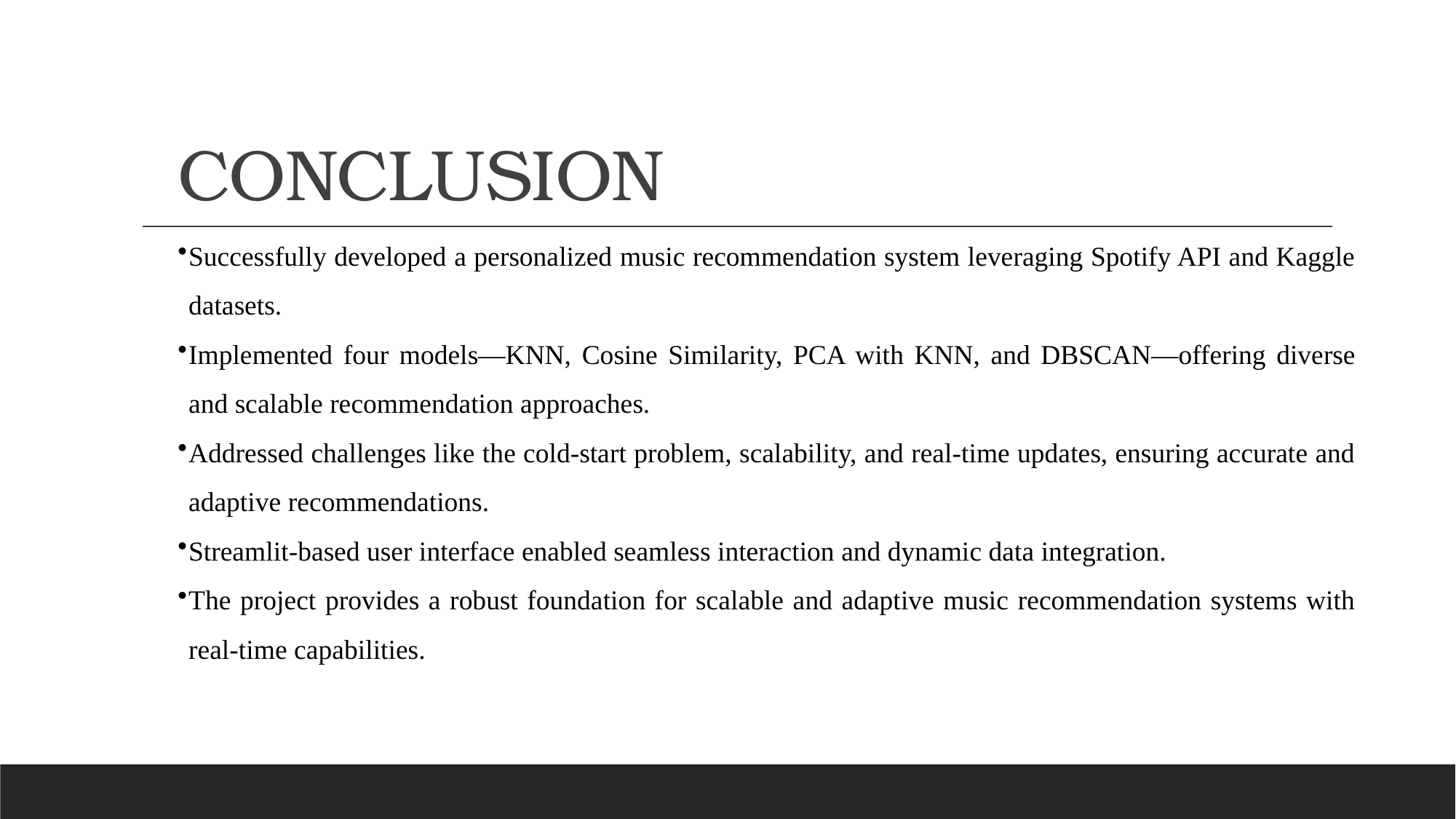

# CONCLUSION

Successfully developed a personalized music recommendation system leveraging Spotify API and Kaggle datasets.
Implemented four models—KNN, Cosine Similarity, PCA with KNN, and DBSCAN—offering diverse and scalable recommendation approaches.
Addressed challenges like the cold-start problem, scalability, and real-time updates, ensuring accurate and adaptive recommendations.
Streamlit-based user interface enabled seamless interaction and dynamic data integration.
The project provides a robust foundation for scalable and adaptive music recommendation systems with real-time capabilities.